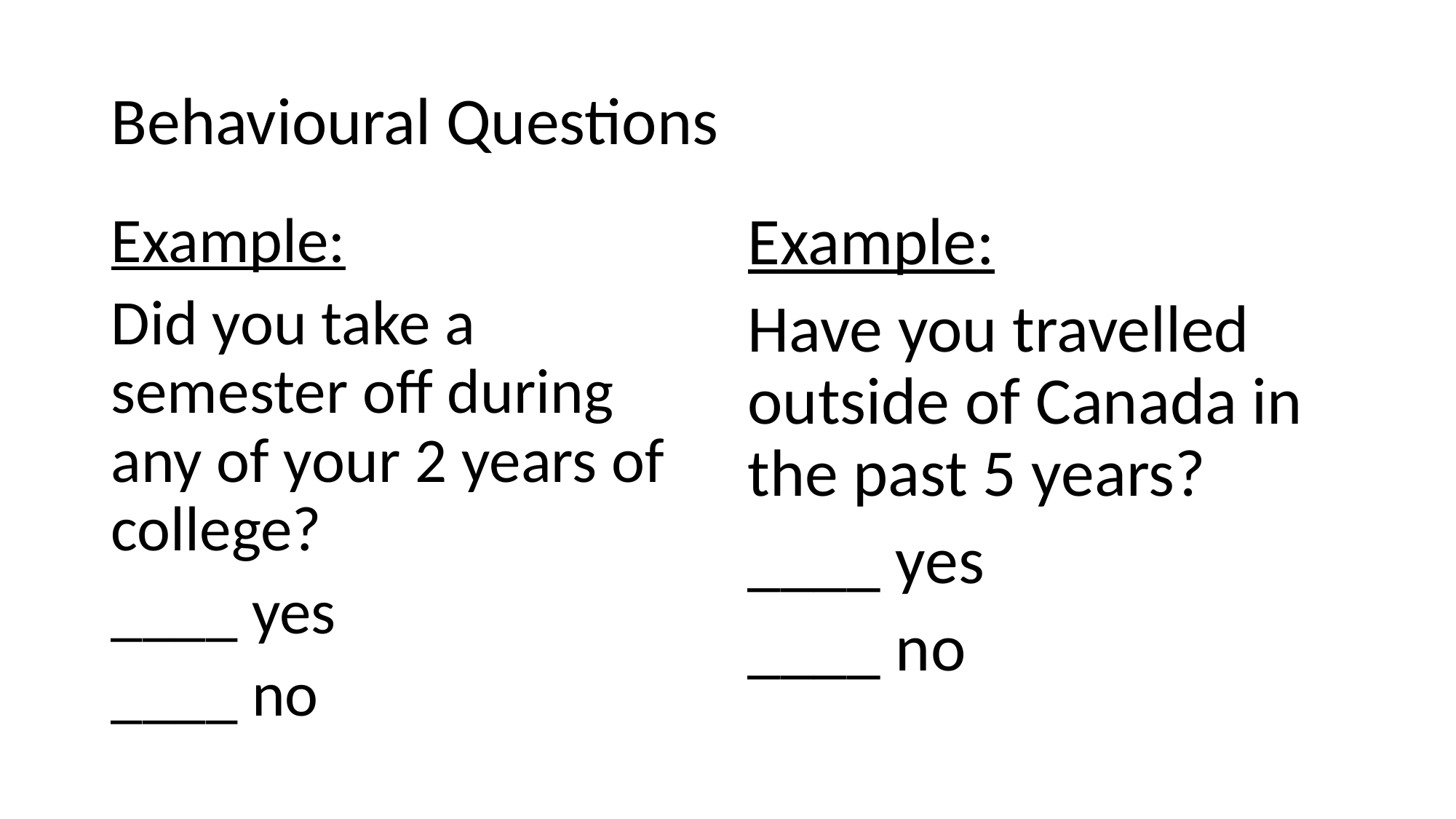

# Behavioural Questions
Example:
Did you take a semester off during any of your 2 years of college?
____ yes
____ no

Example:
Have you travelled outside of Canada in the past 5 years?
____ yes
____ no